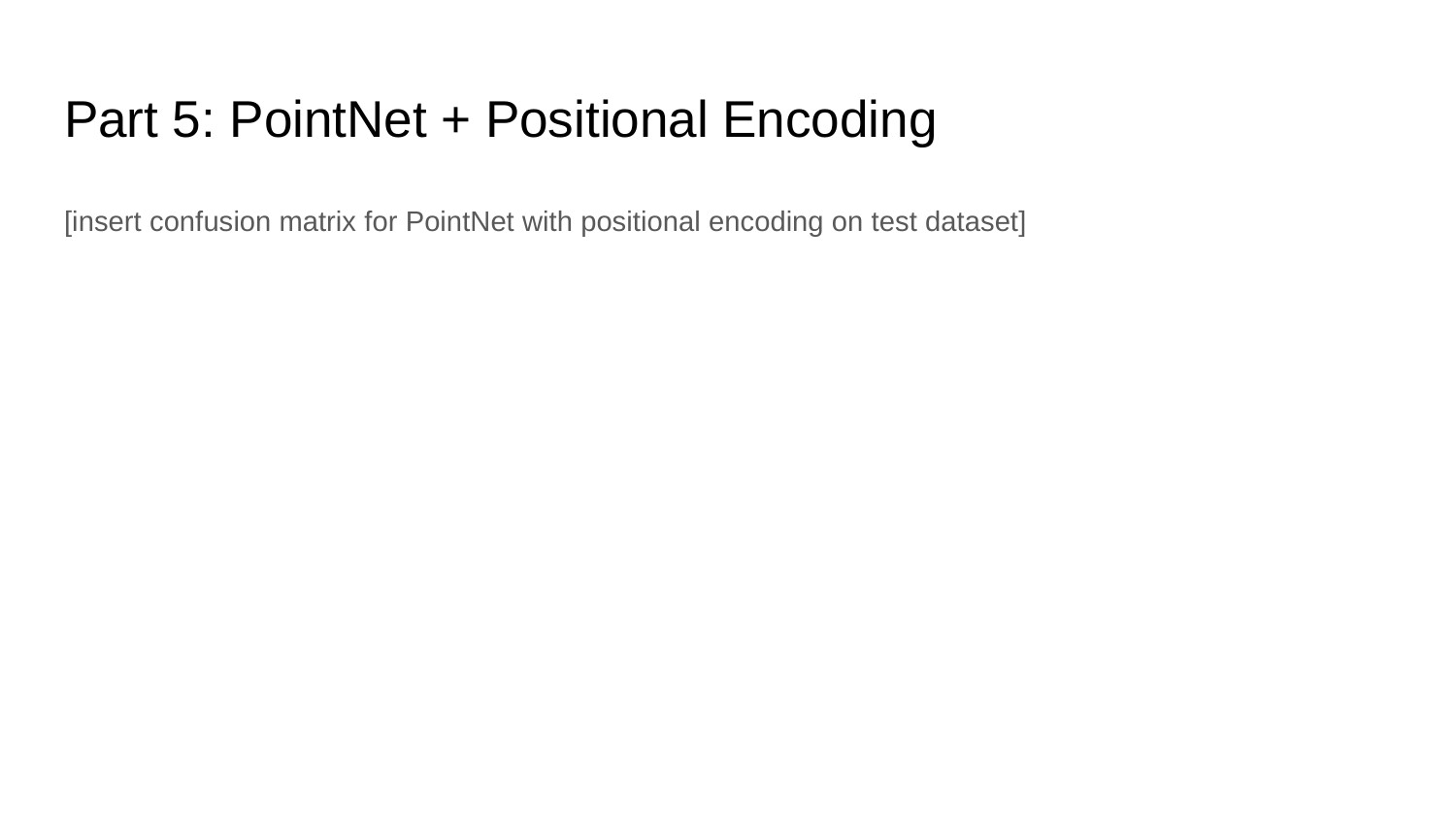

# Part 5: PointNet + Positional Encoding
[insert confusion matrix for PointNet with positional encoding on test dataset]